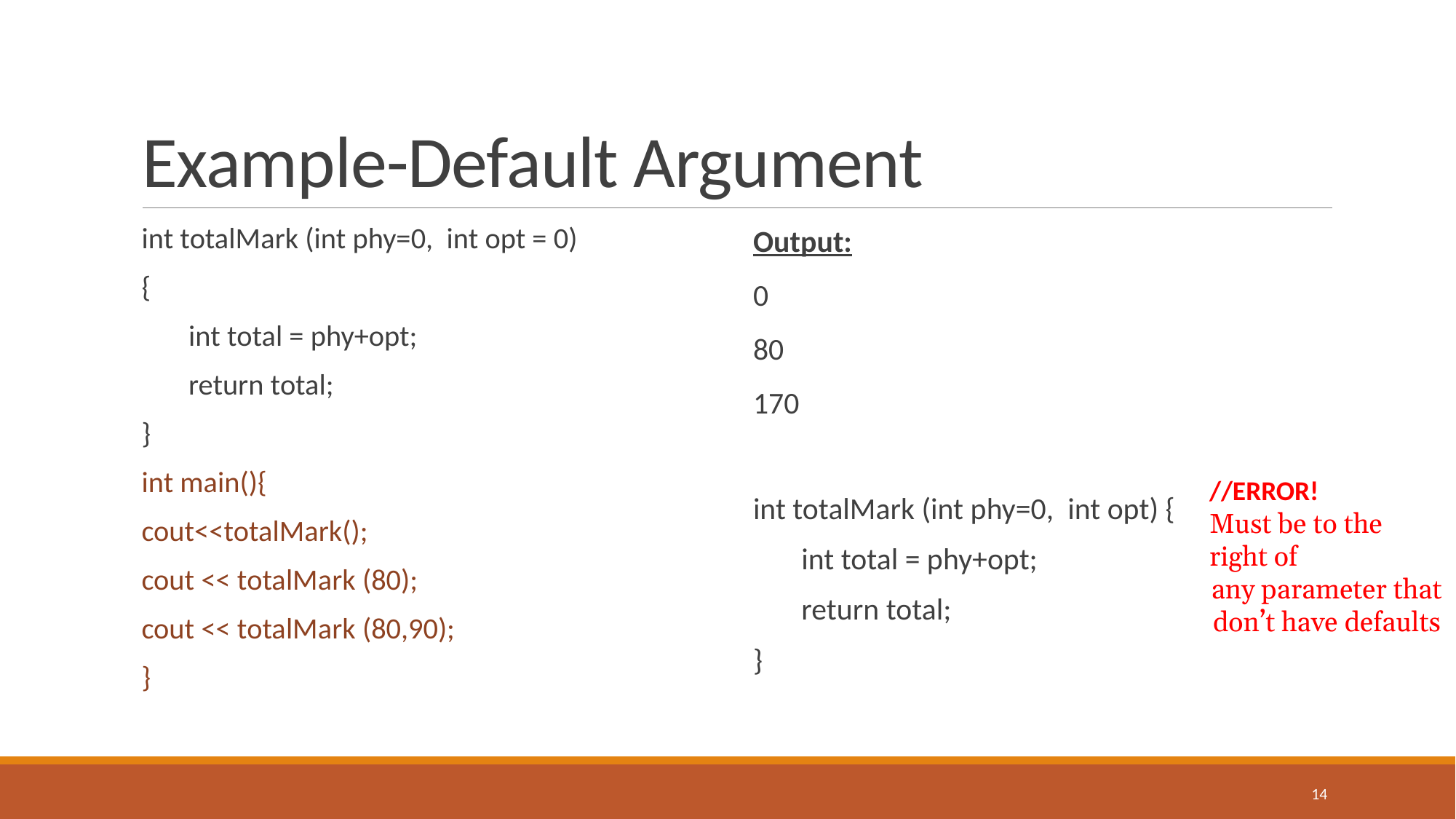

# Example-Default Argument
int totalMark (int phy=0,  int opt = 0)
{
       int total = phy+opt;
       return total;
}
int main(){
cout<<totalMark();
cout << totalMark (80);
cout << totalMark (80,90);
}

Output:
0
80
170

int totalMark (int phy=0,  int opt) {
       int total = phy+opt;
       return total;
}

//ERROR!
Must be to the right of
any parameter that
don’t have defaults

14